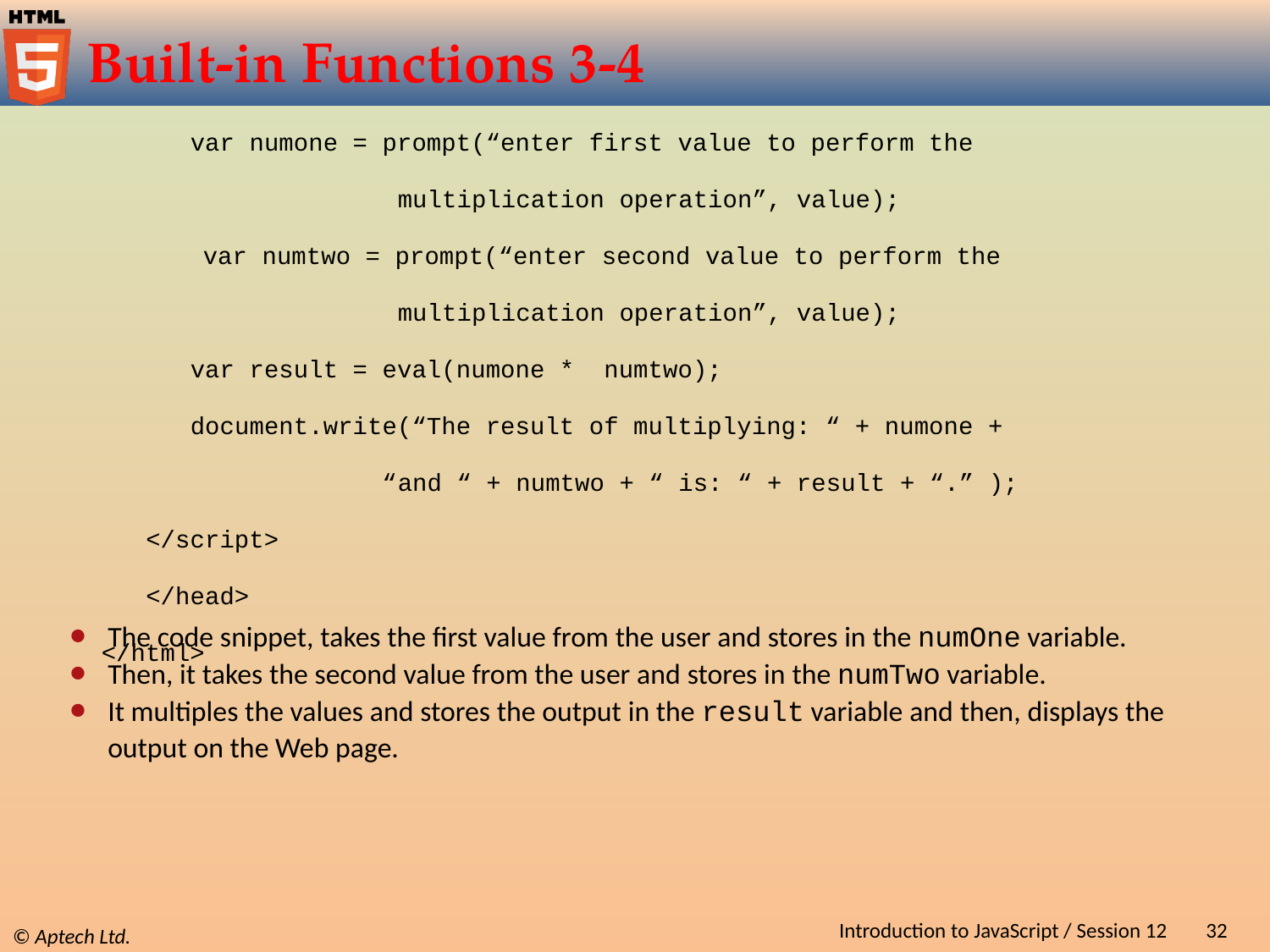

# Built-in Functions 3-4
       var numone = prompt(“enter first value to perform the
                     multiplication operation”, value);
     var numtwo = prompt(“enter second value to perform the
                     multiplication operation”, value);
       var result = eval(numone *  numtwo);
       document.write(“The result of multiplying: “ + numone +
                    “and “ + numtwo + “ is: “ + result + “.” );
    </script>
    </head>
 </html>
The code snippet, takes the first value from the user and stores in the numOne variable.
Then, it takes the second value from the user and stores in the numTwo variable.
It multiples the values and stores the output in the result variable and then, displays the output on the Web page.
Introduction to JavaScript / Session 12
32